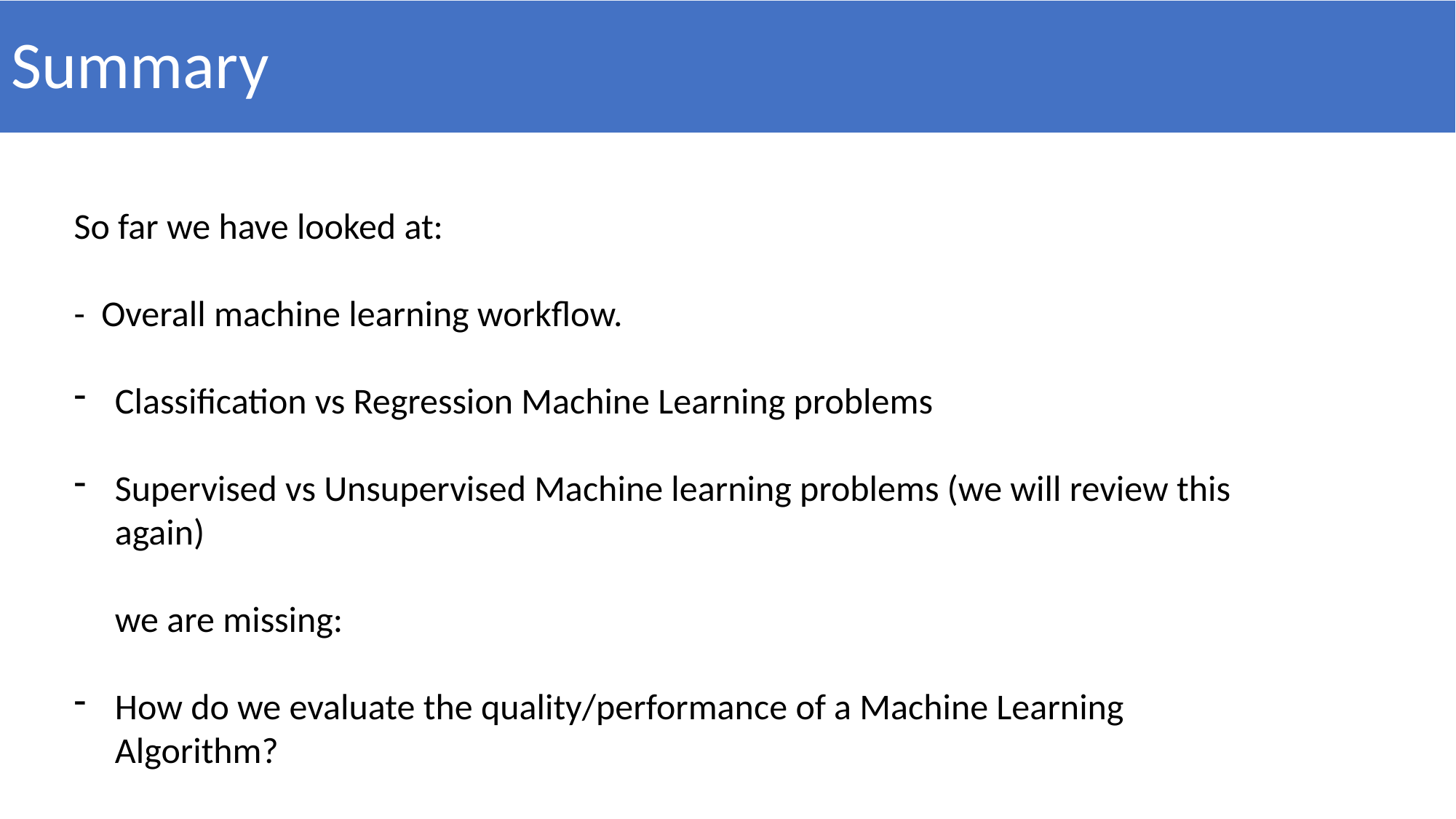

# Summary
So far we have looked at:
-  Overall machine learning workflow.

Classification vs Regression Machine Learning problems
Supervised vs Unsupervised Machine learning problems (we will review this again)
we are missing:
How do we evaluate the quality/performance of a Machine Learning Algorithm?